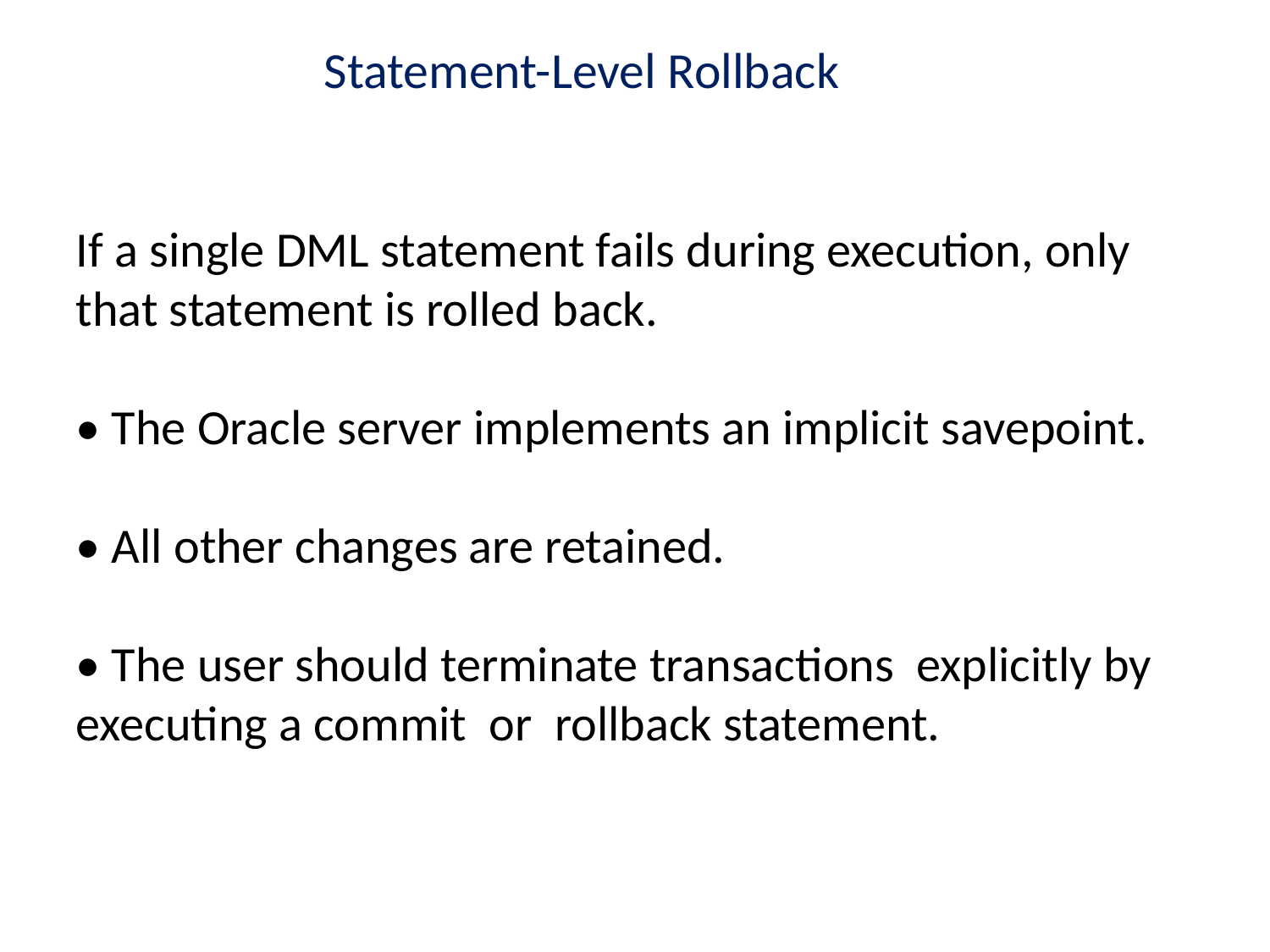

# Statement-Level Rollback
If a single DML statement fails during execution, only that statement is rolled back.

• The Oracle server implements an implicit savepoint.

• All other changes are retained.

• The user should terminate transactions  explicitly by executing a commit  or  rollback statement.